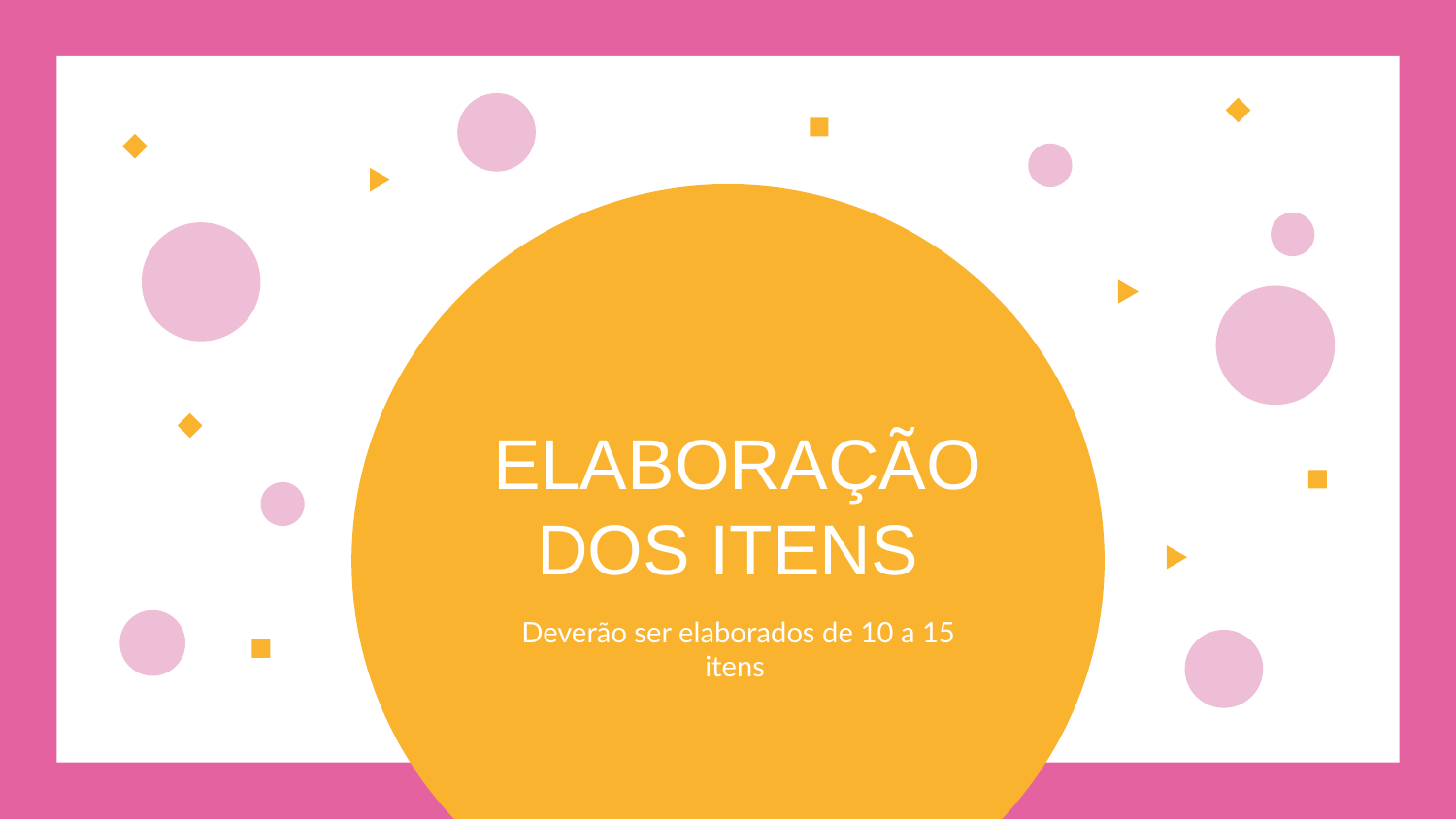

# ELABORAÇÃO DOS ITENS
Deverão ser elaborados de 10 a 15 itens